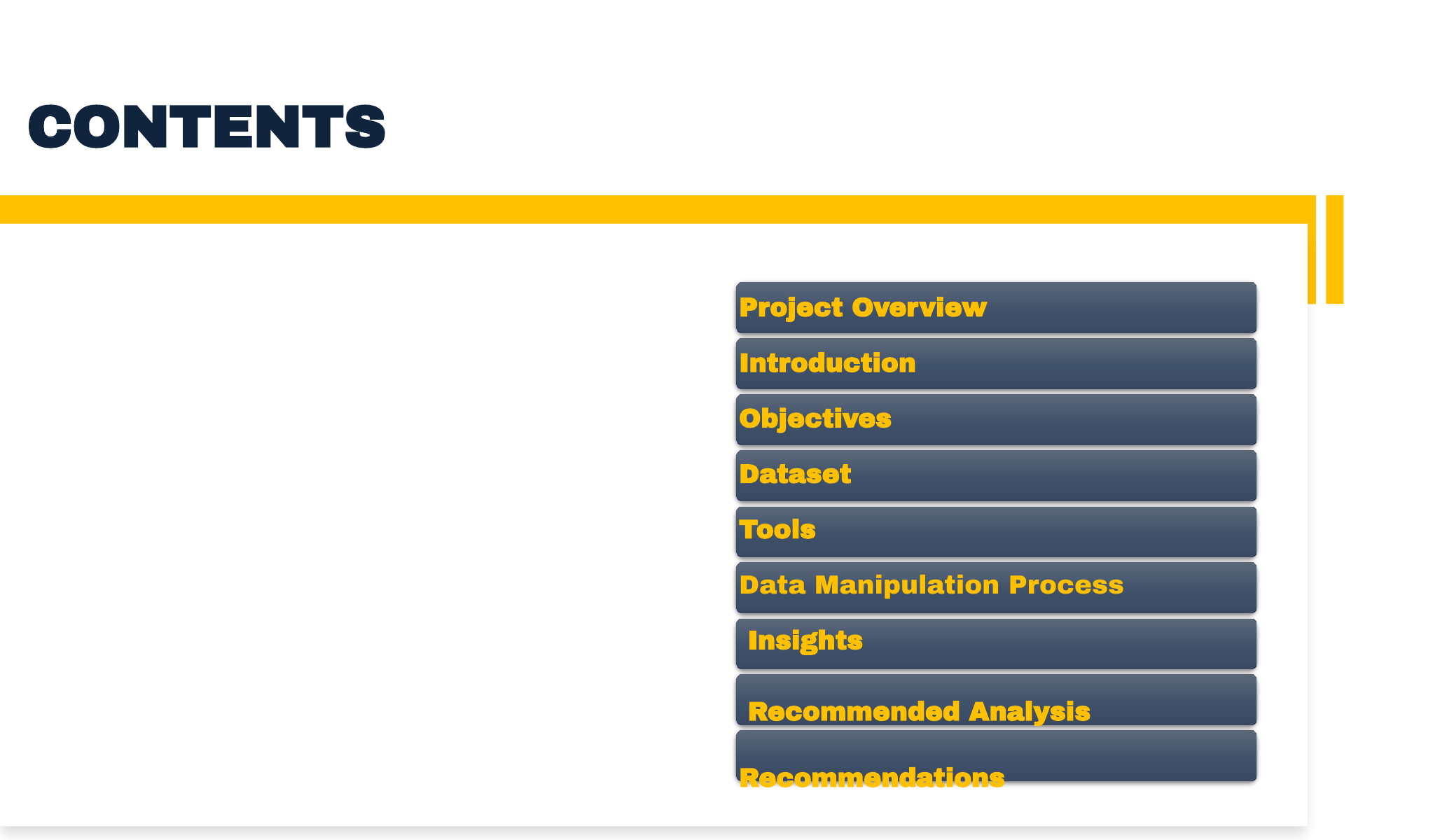

# CONTENTS

Project Overview
Introduction  Objectives
Dataset
Tools
Data Manipulation Process
 Insights
 Recommended Analysis  Recommendations